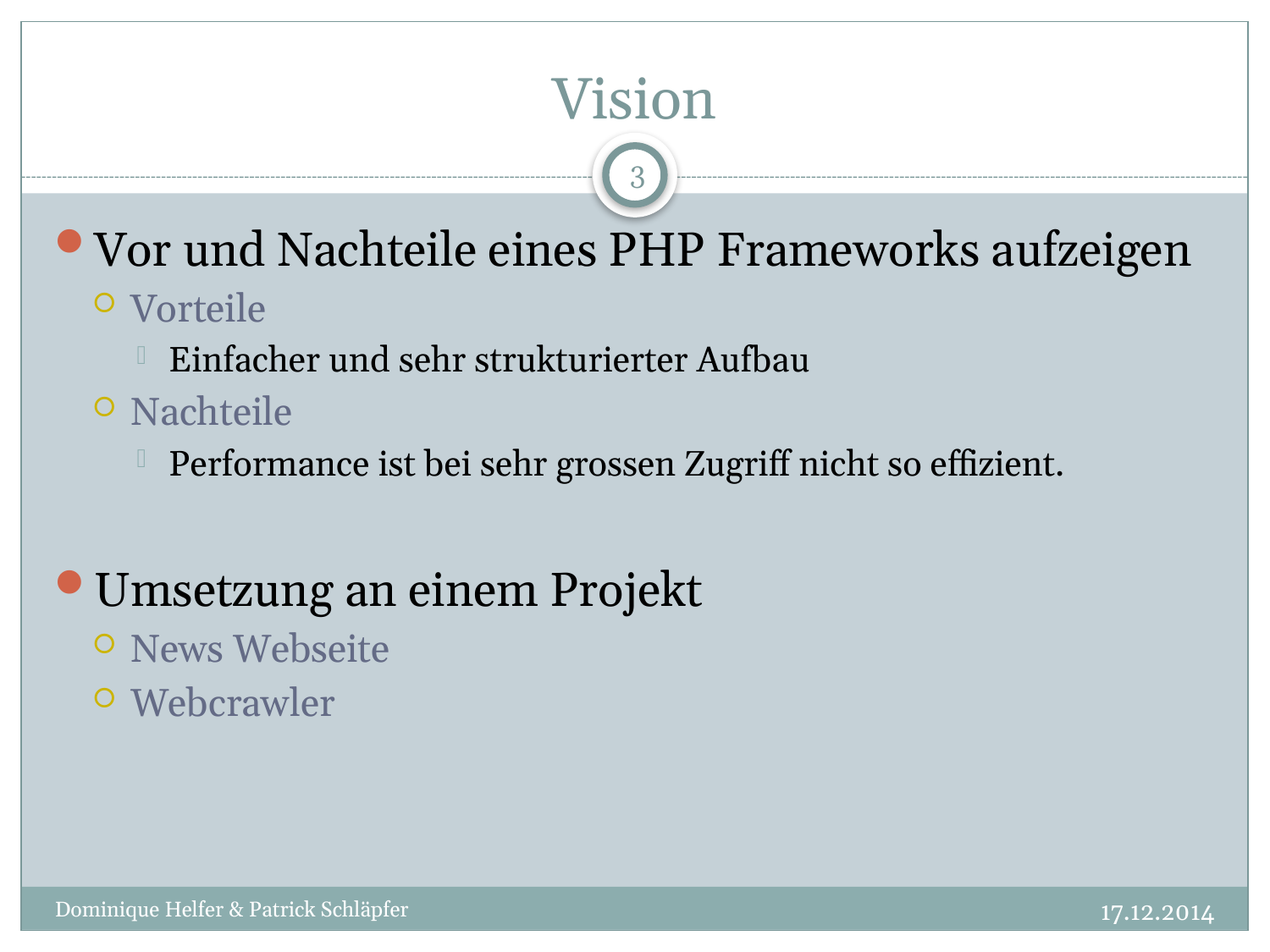

# Vision
3
Vor und Nachteile eines PHP Frameworks aufzeigen
Vorteile
Einfacher und sehr strukturierter Aufbau
Nachteile
Performance ist bei sehr grossen Zugriff nicht so effizient.

Umsetzung an einem Projekt
News Webseite
Webcrawler

17.12.2014
Dominique Helfer & Patrick Schläpfer